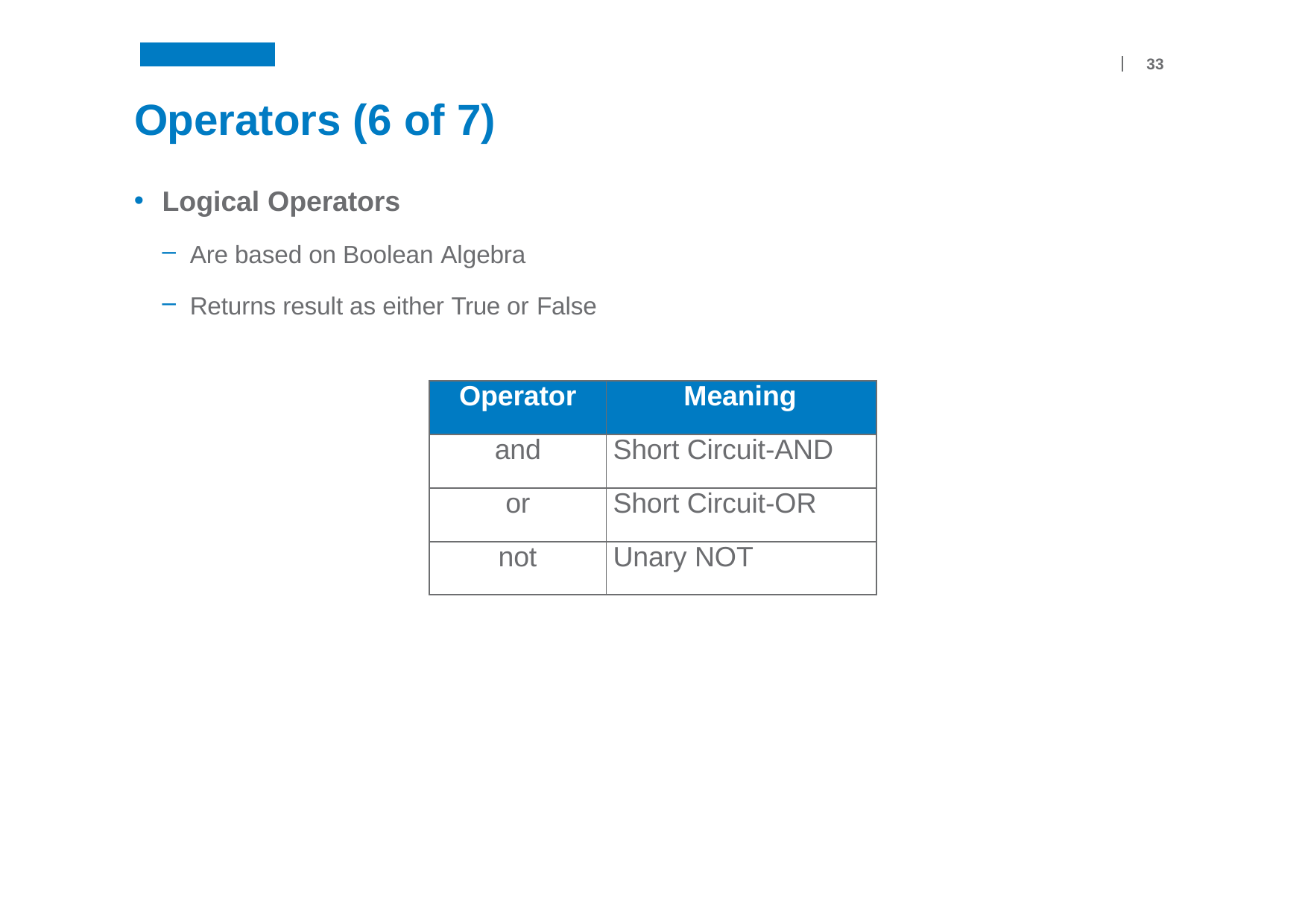

33
# Operators (6 of 7)
Logical Operators
Are based on Boolean Algebra
Returns result as either True or False
| Operator | Meaning |
| --- | --- |
| and | Short Circuit-AND |
| or | Short Circuit-OR |
| not | Unary NOT |